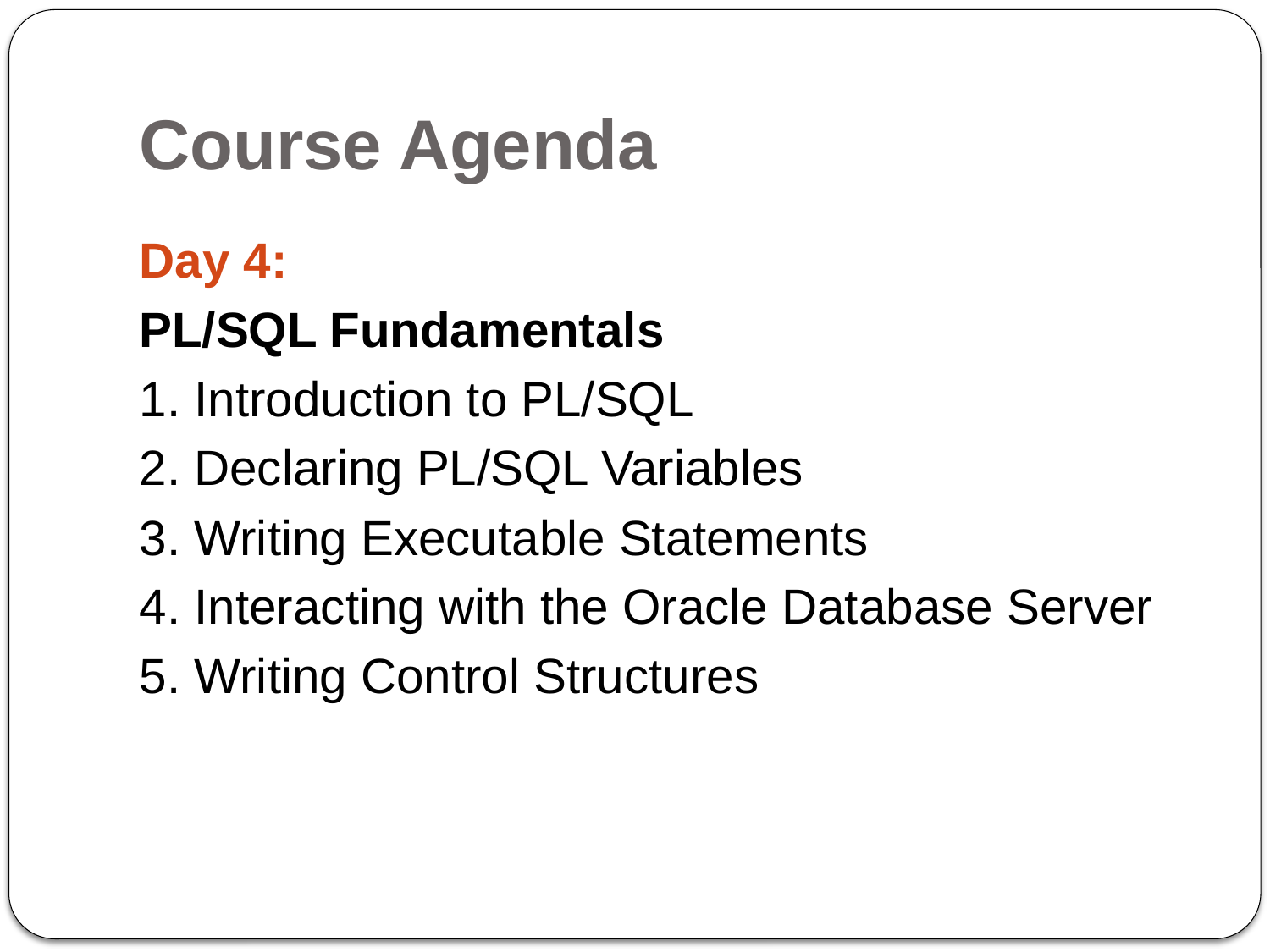

# Course Agenda
Day 4:
PL/SQL Fundamentals
1. Introduction to PL/SQL
2. Declaring PL/SQL Variables
3. Writing Executable Statements
4. Interacting with the Oracle Database Server
5. Writing Control Structures